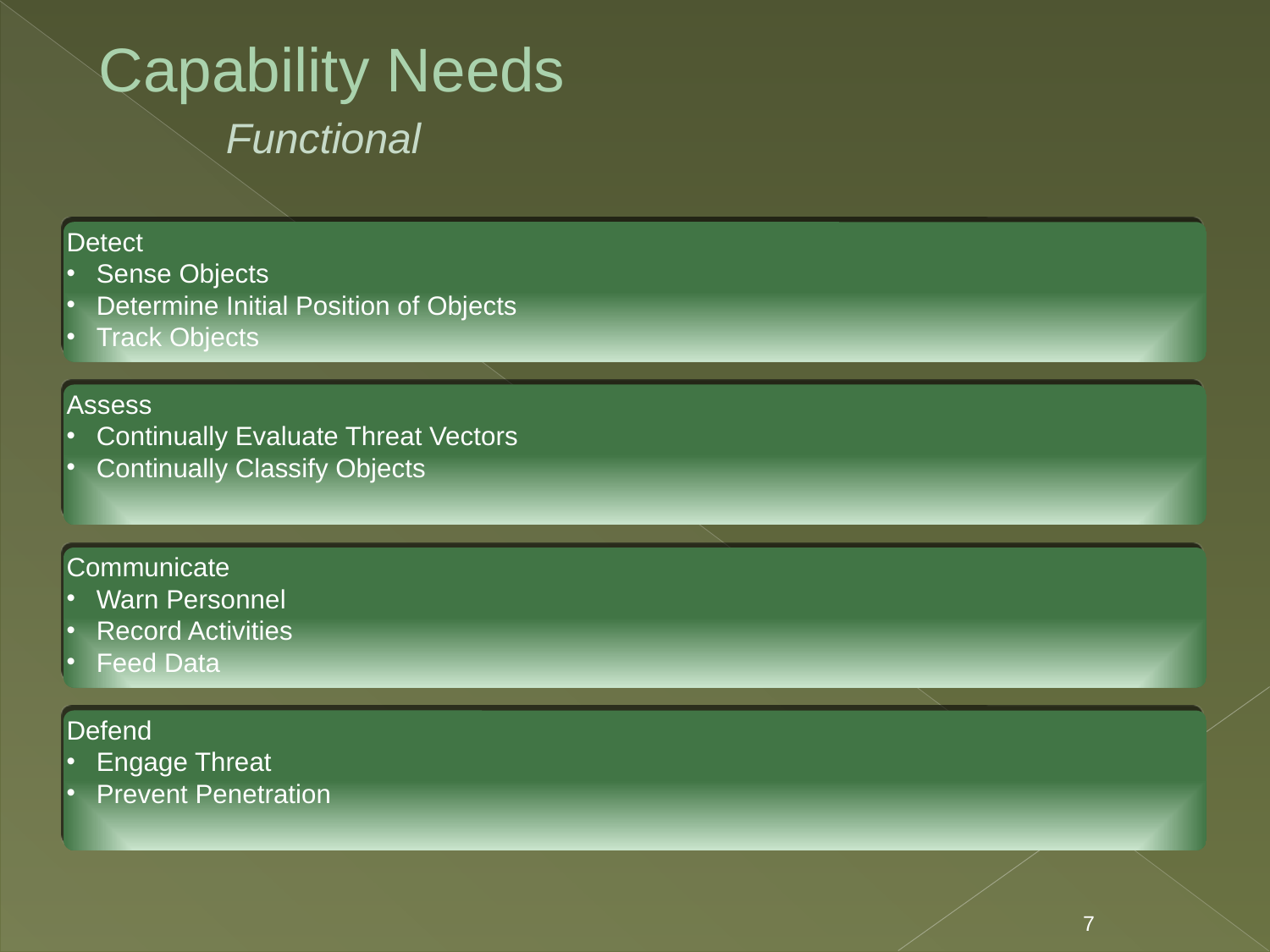

# Capability Needs Functional

Detect
Sense Objects
Determine Initial Position of Objects
Track Objects
Assess
Continually Evaluate Threat Vectors
Continually Classify Objects
Communicate
Warn Personnel
Record Activities
Feed Data
Defend
Engage Threat
Prevent Penetration

7